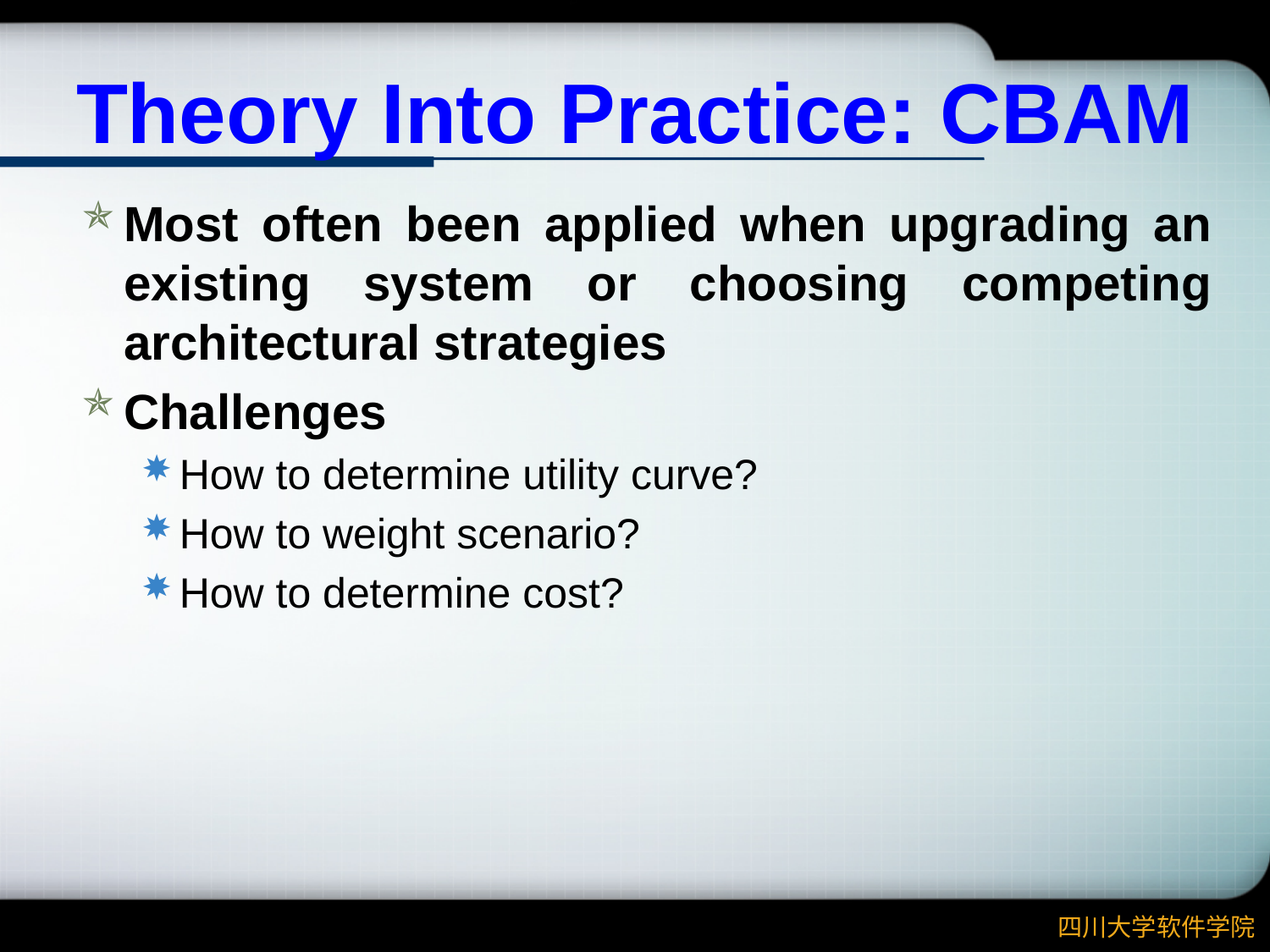

# Theory Into Practice: CBAM
Most often been applied when upgrading an existing system or choosing competing architectural strategies
Challenges
How to determine utility curve?
How to weight scenario?
How to determine cost?